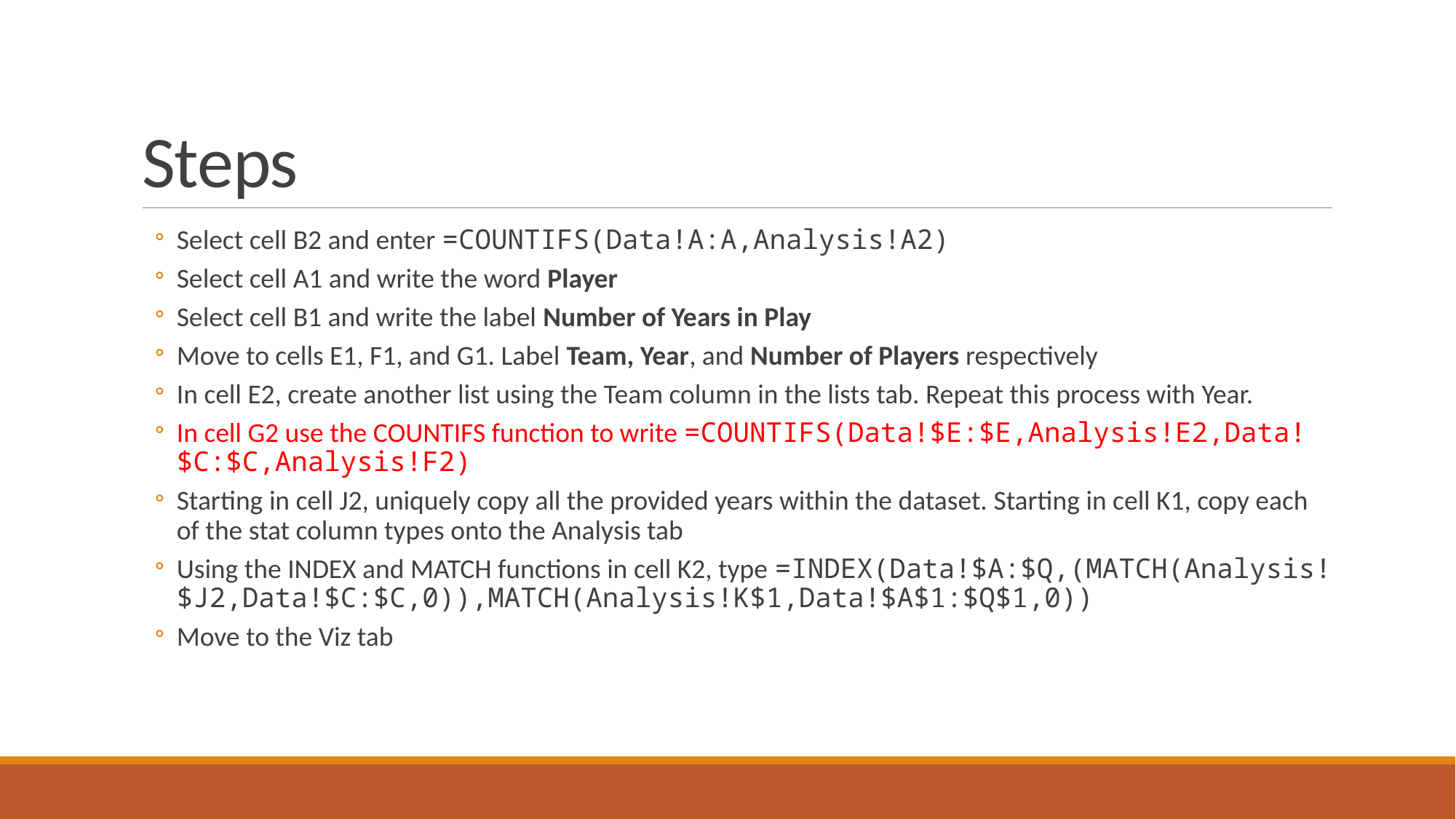

# Steps
Select cell B2 and enter =COUNTIFS(Data!A:A,Analysis!A2)
Select cell A1 and write the word Player
Select cell B1 and write the label Number of Years in Play
Move to cells E1, F1, and G1. Label Team, Year, and Number of Players respectively
In cell E2, create another list using the Team column in the lists tab. Repeat this process with Year.
In cell G2 use the COUNTIFS function to write =COUNTIFS(Data!$E:$E,Analysis!E2,Data!$C:$C,Analysis!F2)
Starting in cell J2, uniquely copy all the provided years within the dataset. Starting in cell K1, copy each of the stat column types onto the Analysis tab
Using the INDEX and MATCH functions in cell K2, type =INDEX(Data!$A:$Q,(MATCH(Analysis!$J2,Data!$C:$C,0)),MATCH(Analysis!K$1,Data!$A$1:$Q$1,0))
Move to the Viz tab